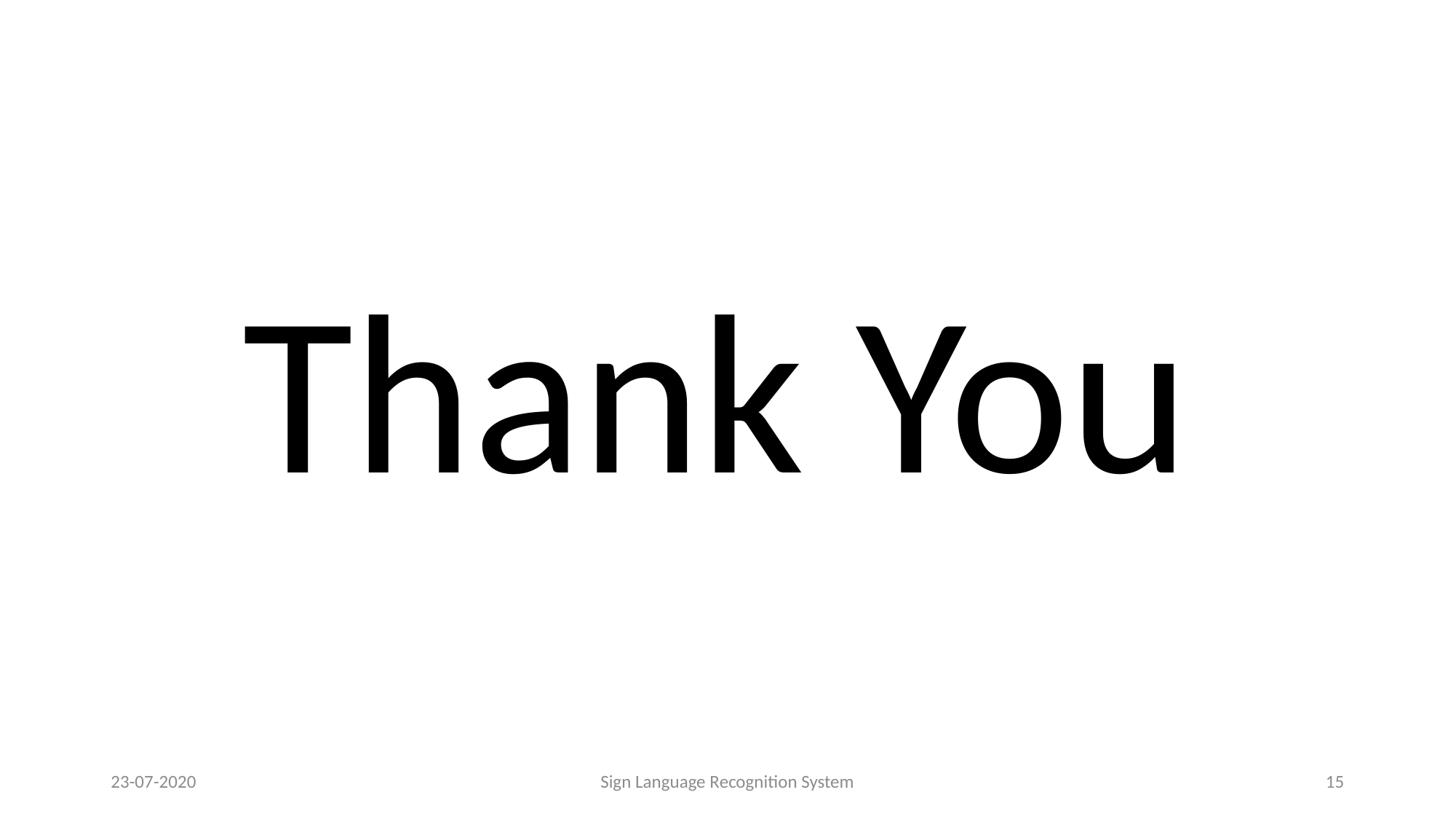

Thank You
23-07-2020
Sign Language Recognition System
15